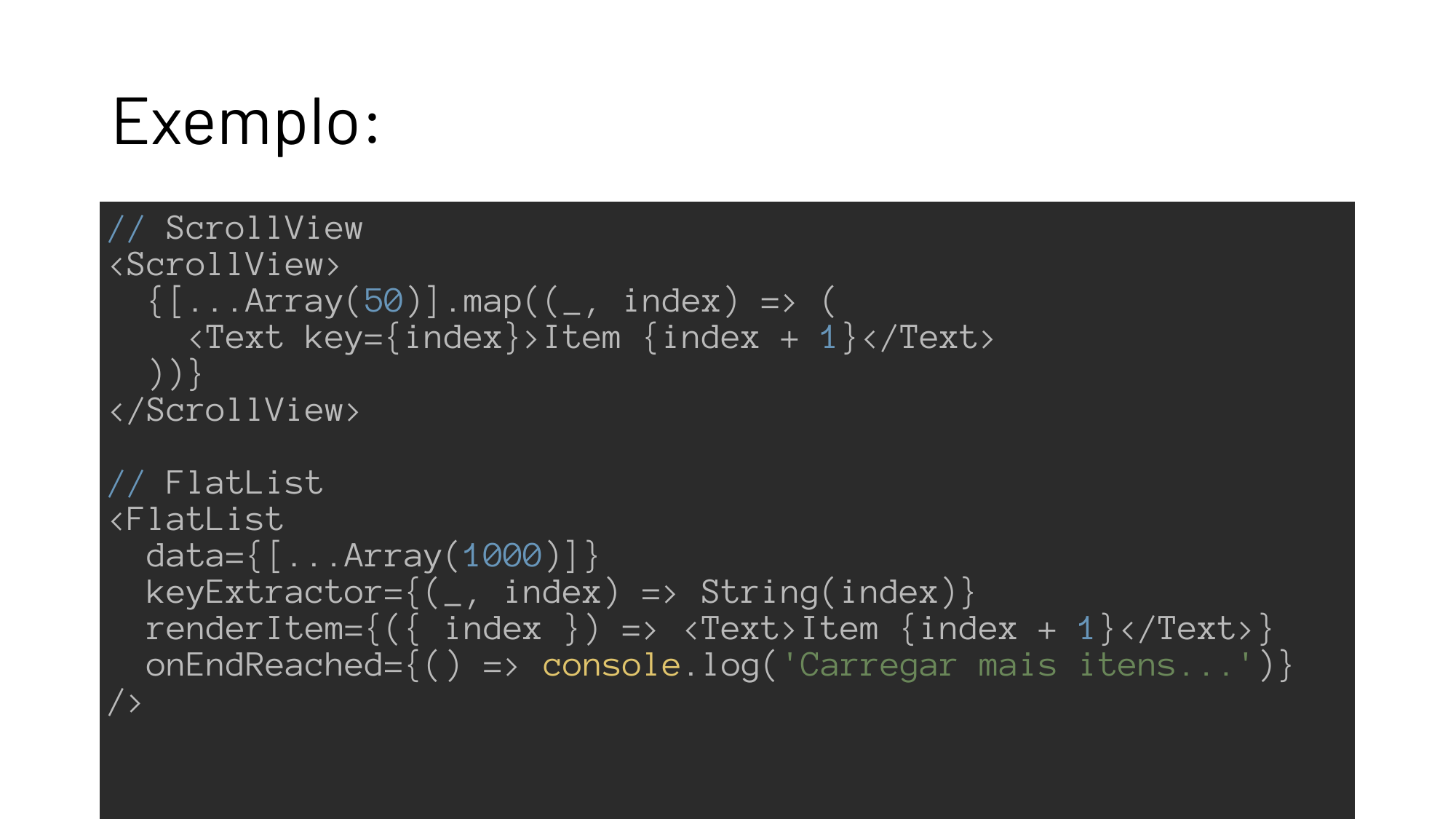

# Exemplo:
| // ScrollView <ScrollView>   {[...Array(50)].map((\_, index) => (     <Text key={index}>Item {index + 1}</Text>   ))} </ScrollView> // FlatList <FlatList   data={[...Array(1000)]}   keyExtractor={(\_, index) => String(index)}   renderItem={({ index }) => <Text>Item {index + 1}</Text>}   onEndReached={() => console.log('Carregar mais itens...')} /> |
| --- |